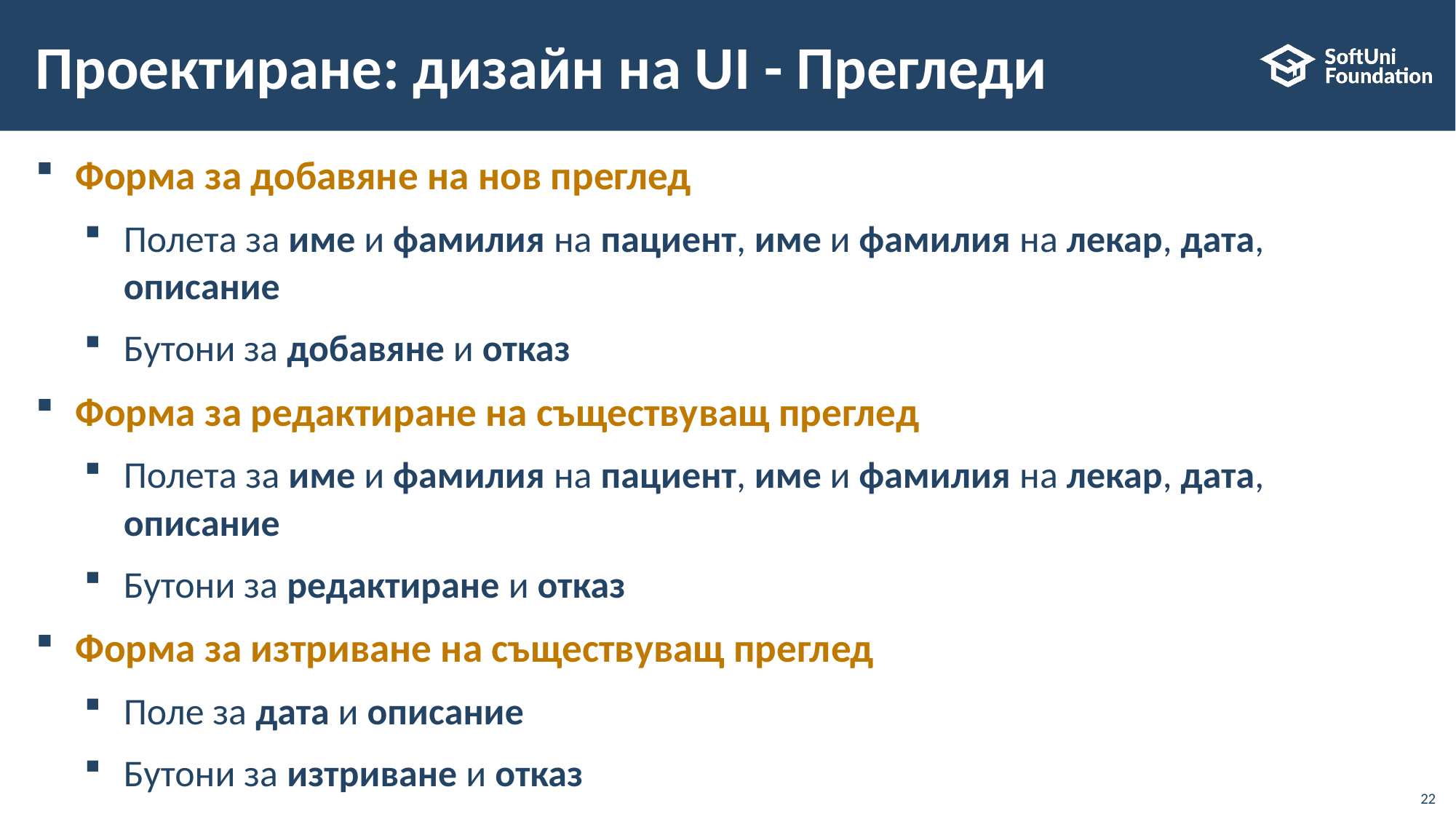

# Проектиране: дизайн на UI - Прегледи
Форма за добавяне на нов преглед
Полета за име и фамилия на пациент, име и фамилия на лекар, дата, описание
Бутони за добавяне и отказ
Форма за редактиране на съществуващ преглед
Полета за име и фамилия на пациент, име и фамилия на лекар, дата, описание
Бутони за редактиране и отказ
Форма за изтриване на съществуващ преглед
Поле за дата и описание
Бутони за изтриване и отказ
22